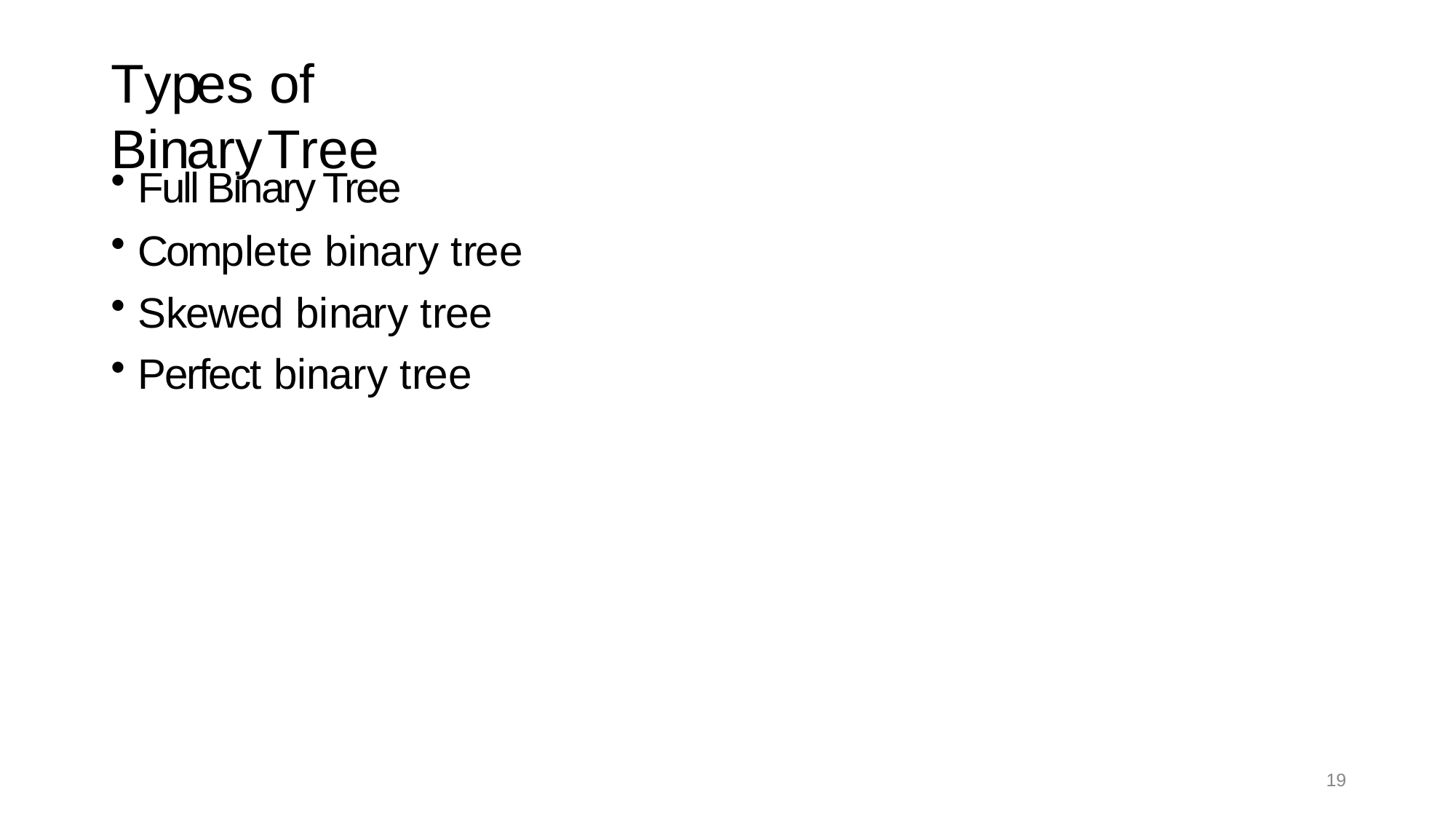

# Types of BinaryTree
Full Binary Tree
Complete binary tree
Skewed binary tree
Perfect binary tree
19